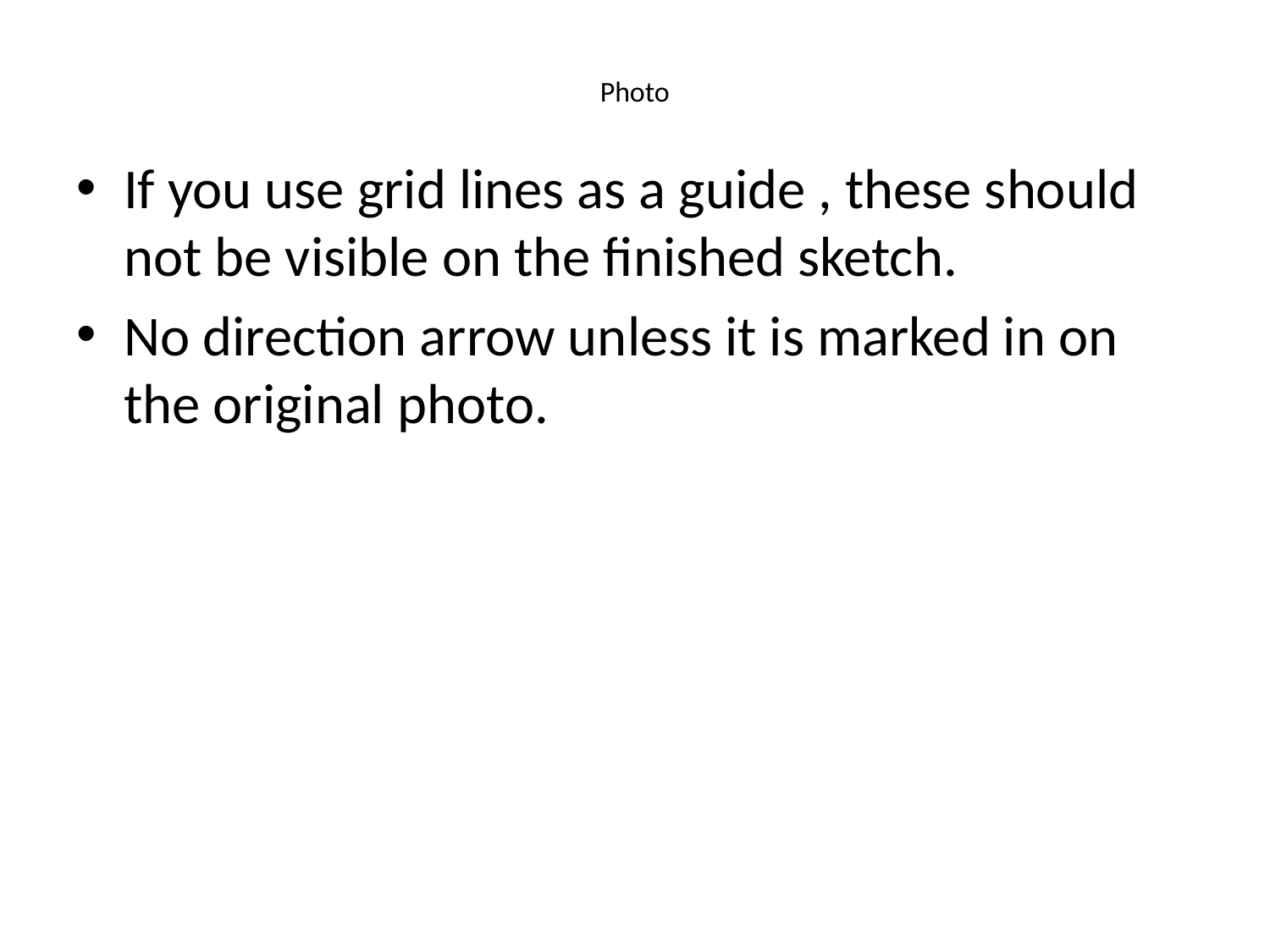

# Photo
If you use grid lines as a guide , these should not be visible on the finished sketch.
No direction arrow unless it is marked in on the original photo.